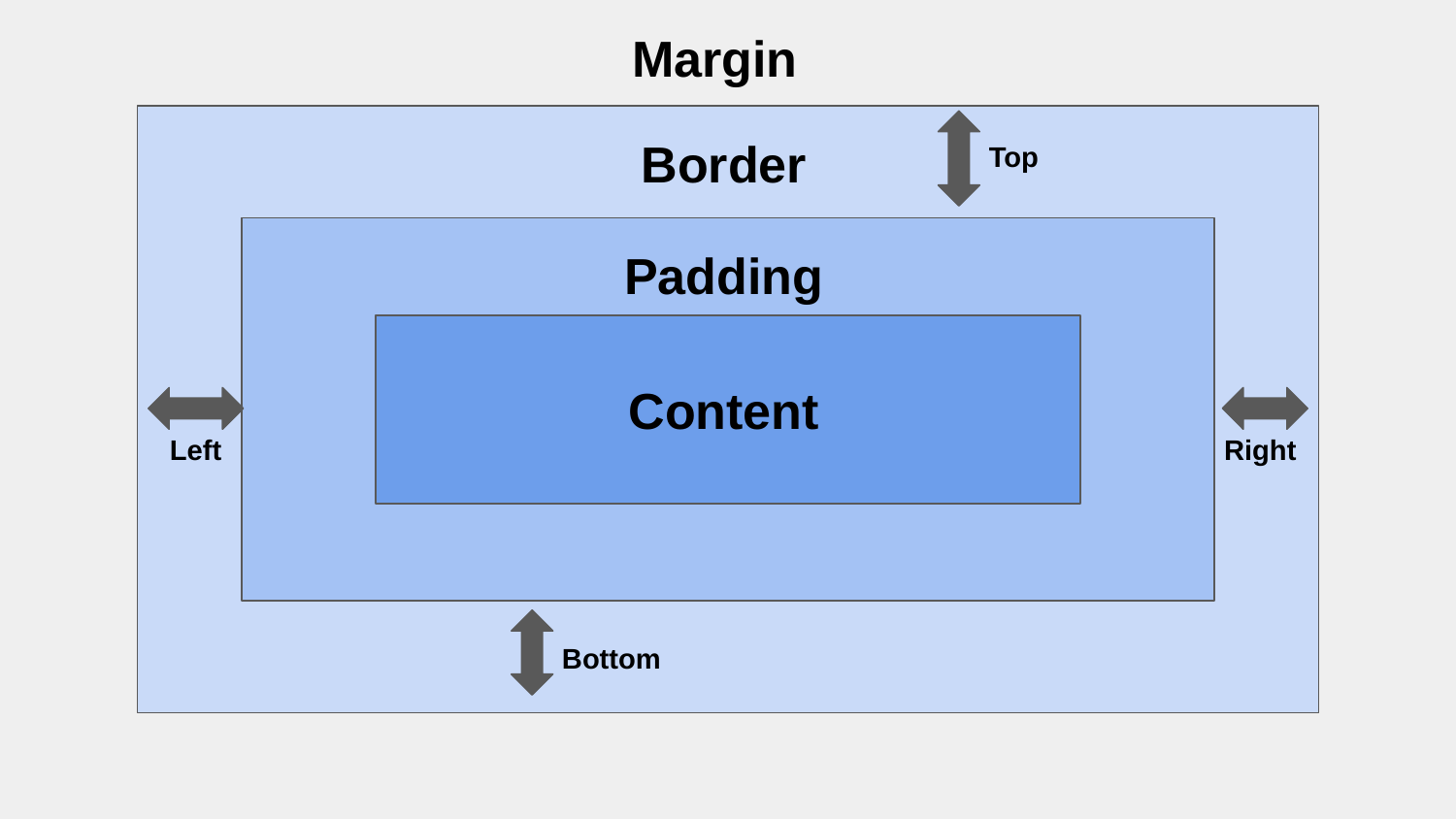

Margin

Border
Top

Padding

Content

Right
Left
Bottom